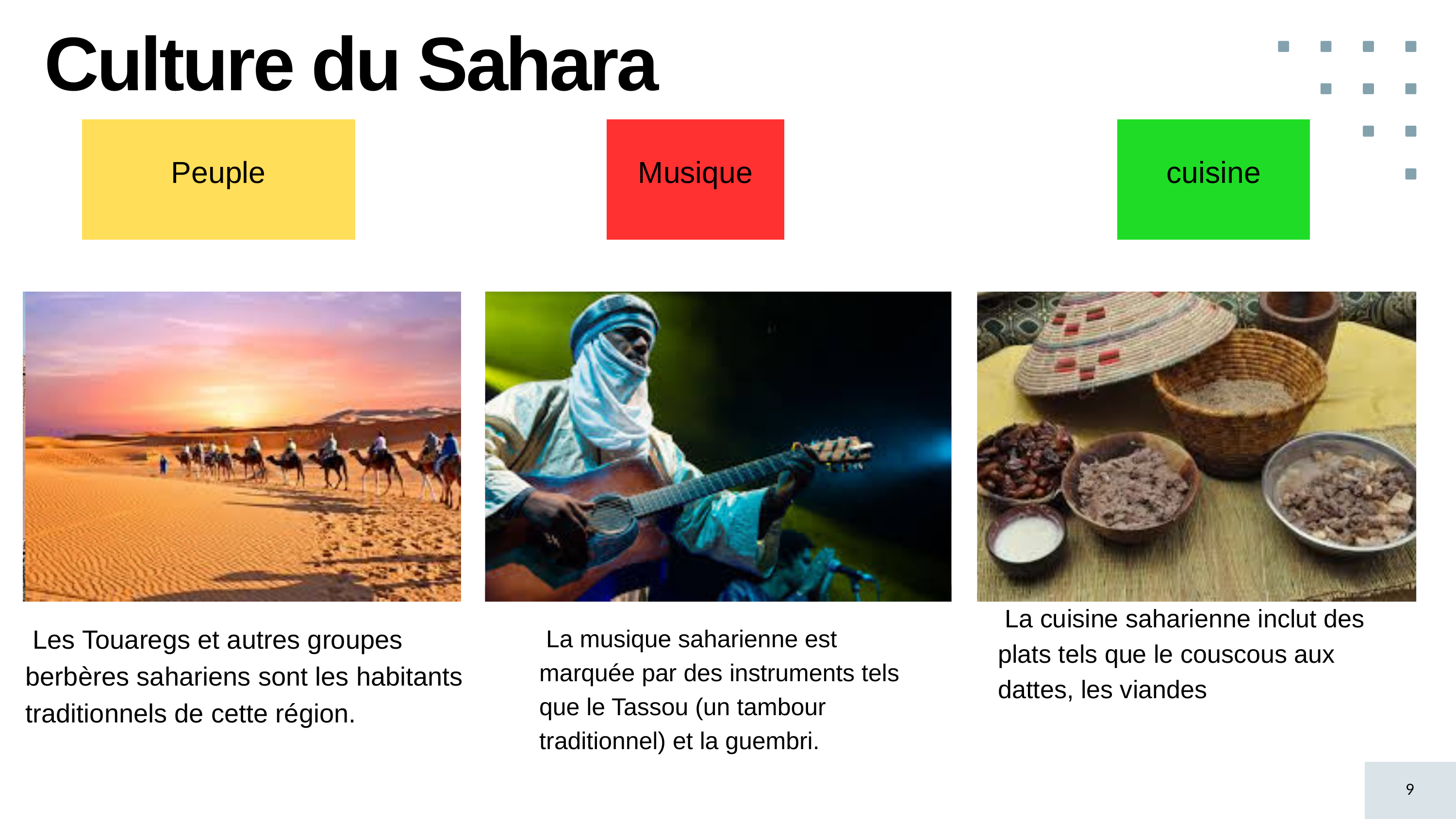

Culture du Sahara

Peuple

Musique

cuisine

 La cuisine saharienne inclut des plats tels que le couscous aux dattes, les viandes

 Les Touaregs et autres groupes berbères sahariens sont les habitants traditionnels de cette région.

 La musique saharienne est marquée par des instruments tels que le Tassou (un tambour traditionnel) et la guembri.

9